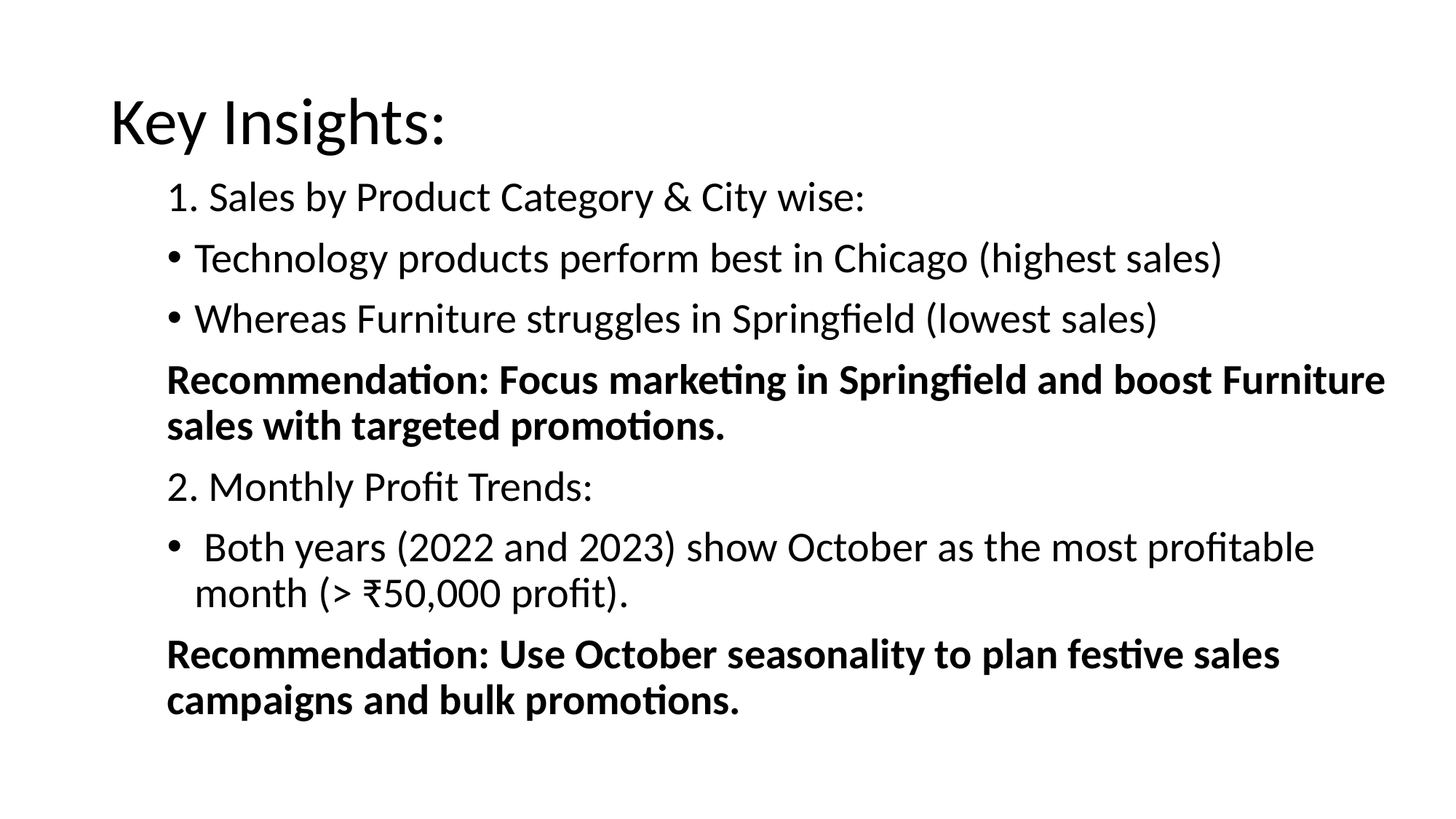

# Key Insights:
1. Sales by Product Category & City wise:
Technology products perform best in Chicago (highest sales)
Whereas Furniture struggles in Springfield (lowest sales)
Recommendation: Focus marketing in Springfield and boost Furniture sales with targeted promotions.
2. Monthly Profit Trends:
 Both years (2022 and 2023) show October as the most profitable month (> ₹50,000 profit).
Recommendation: Use October seasonality to plan festive sales           campaigns and bulk promotions.